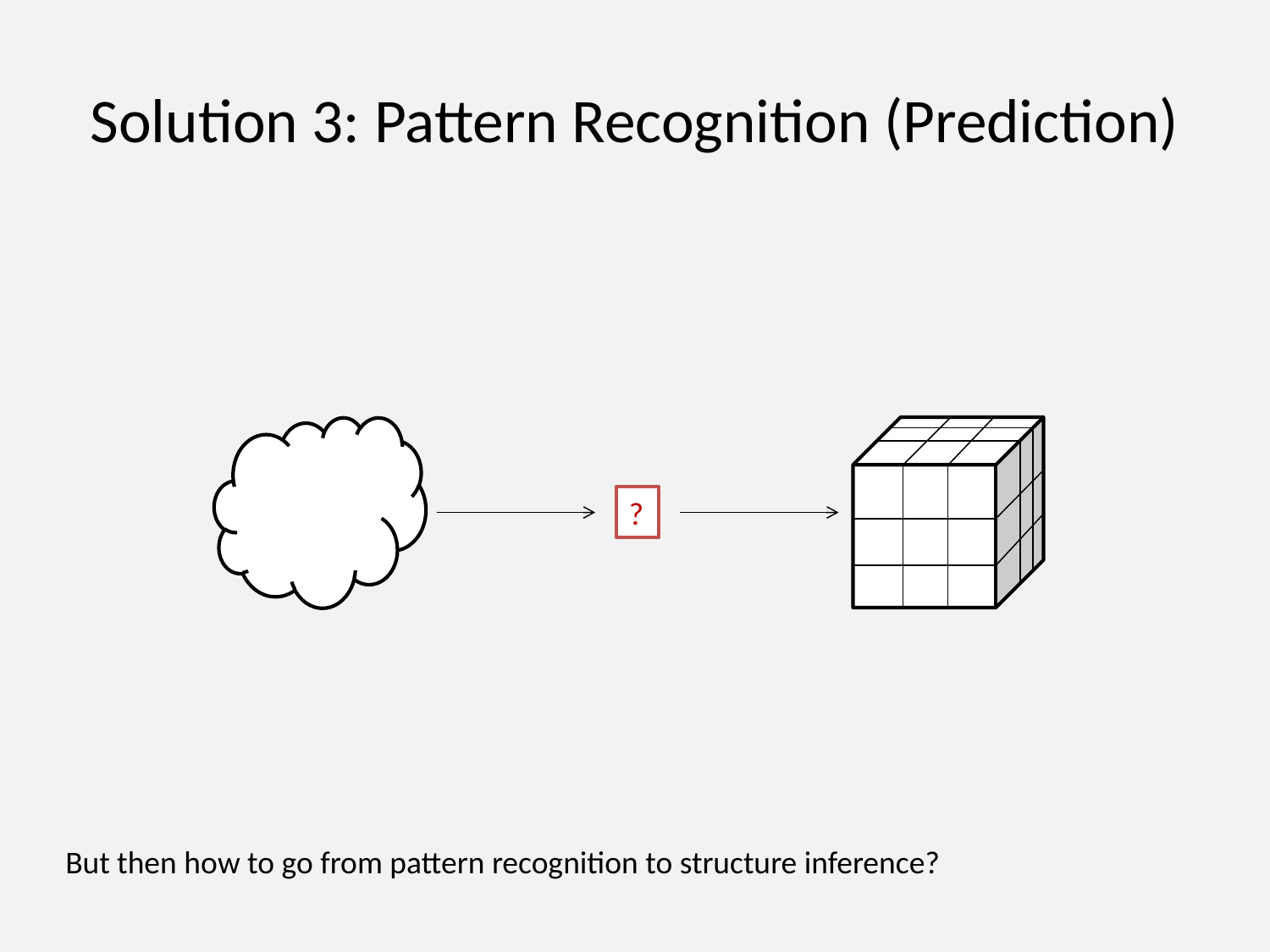

# Solution 3: Pattern Recognition (Prediction)

?
But then how to go from pattern recognition to structure inference?